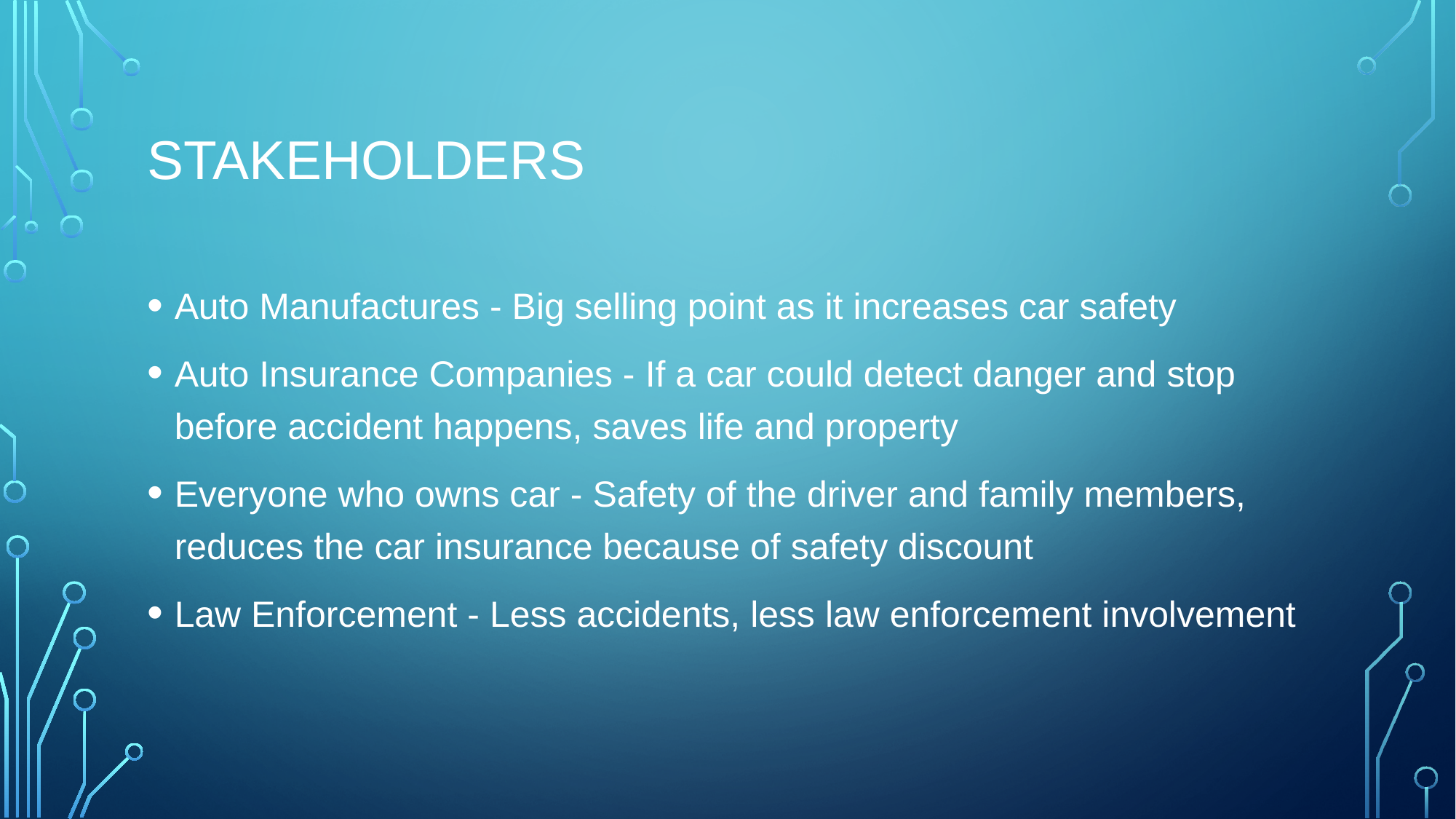

# Stakeholders
Auto Manufactures - Big selling point as it increases car safety
Auto Insurance Companies - If a car could detect danger and stop before accident happens, saves life and property
Everyone who owns car - Safety of the driver and family members, reduces the car insurance because of safety discount
Law Enforcement - Less accidents, less law enforcement involvement